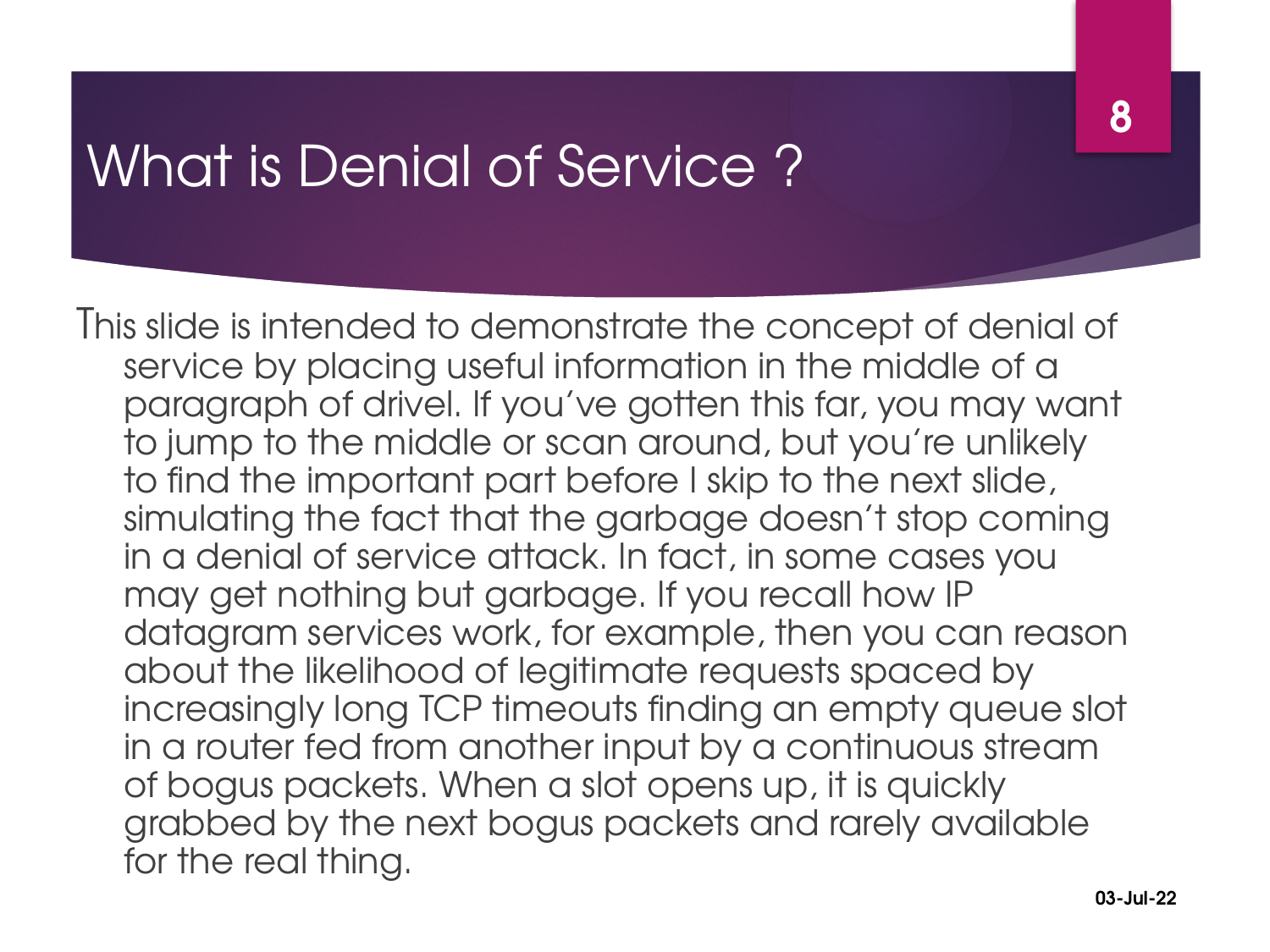

8
# What is Denial of Service ?
This slide is intended to demonstrate the concept of denial of service by placing useful information in the middle of a paragraph of drivel. If you’ve gotten this far, you may want to jump to the middle or scan around, but you’re unlikely to find the important part before I skip to the next slide, simulating the fact that the garbage doesn’t stop coming in a denial of service attack. In fact, in some cases you may get nothing but garbage. If you recall how IP datagram services work, for example, then you can reason about the likelihood of legitimate requests spaced by increasingly long TCP timeouts finding an empty queue slot in a router fed from another input by a continuous stream of bogus packets. When a slot opens up, it is quickly grabbed by the next bogus packets and rarely available for the real thing.
03-Jul-22